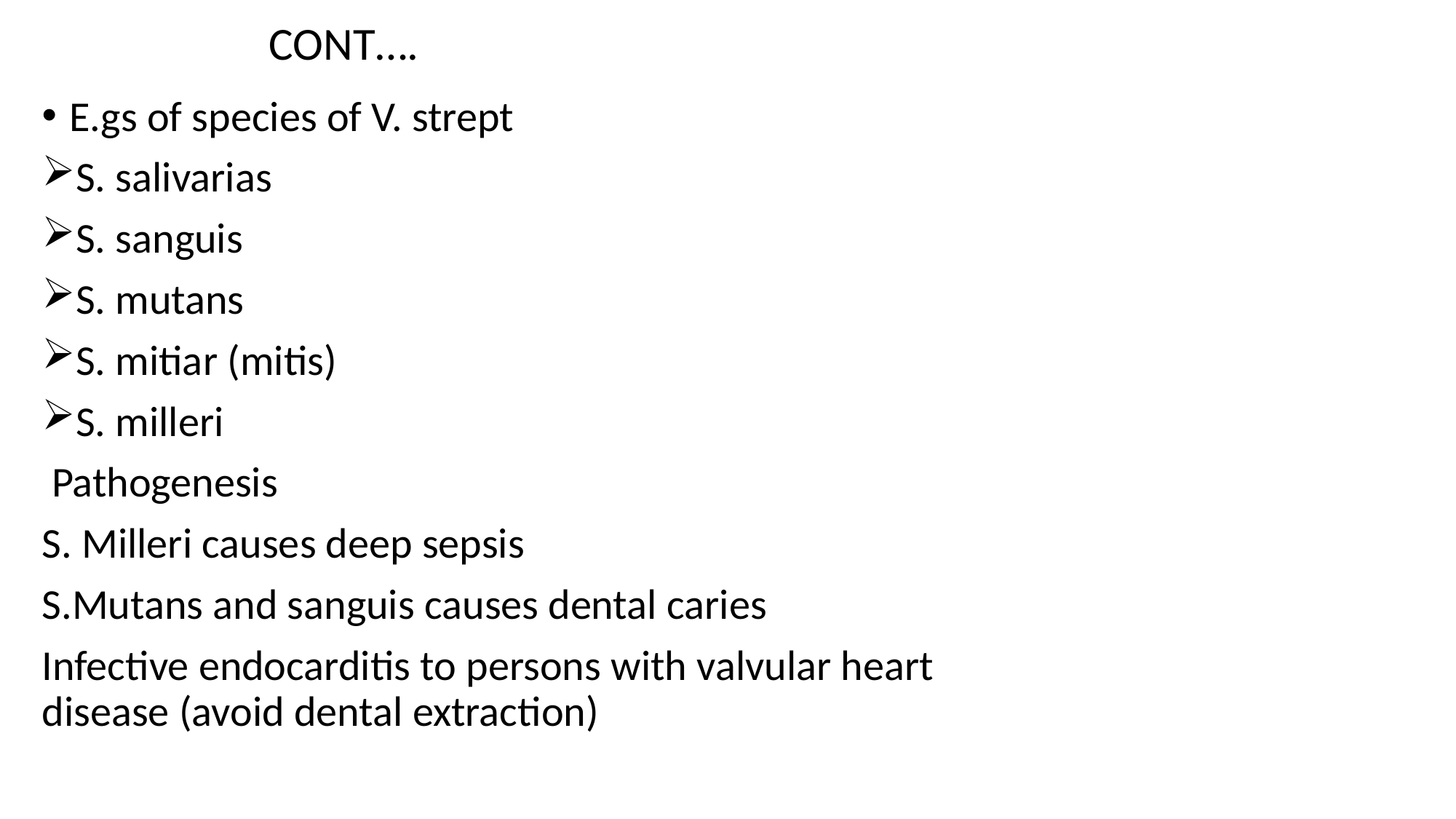

# CONT….
E.gs of species of V. strept
S. salivarias
S. sanguis
S. mutans
S. mitiar (mitis)
S. milleri
 Pathogenesis
S. Milleri causes deep sepsis
S.Mutans and sanguis causes dental caries
Infective endocarditis to persons with valvular heart disease (avoid dental extraction)